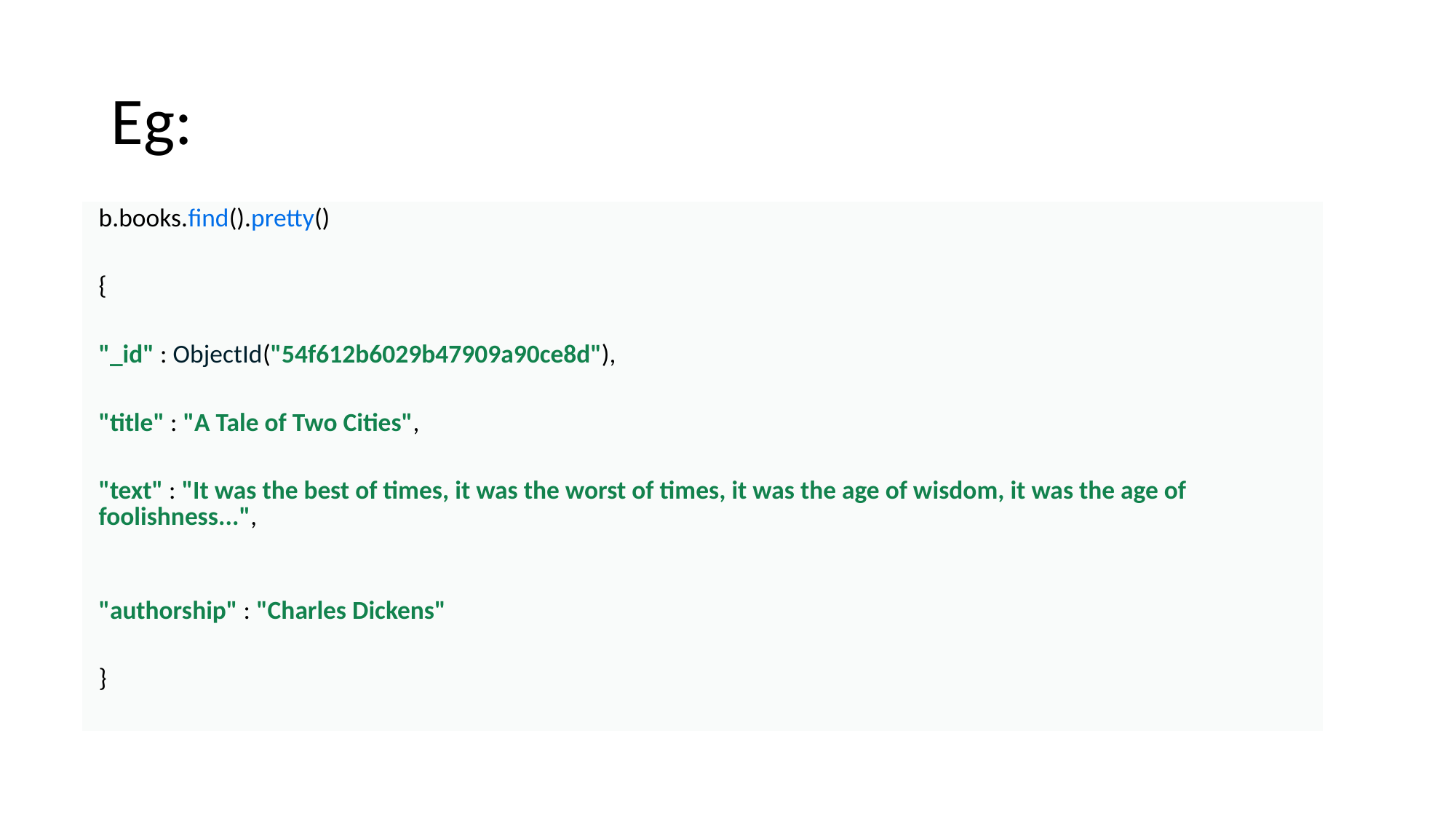

# Eg:
| b.books.find().pretty() |
| --- |
| { |
| "\_id" : ObjectId("54f612b6029b47909a90ce8d"), |
| "title" : "A Tale of Two Cities", |
| "text" : "It was the best of times, it was the worst of times, it was the age of wisdom, it was the age of foolishness...", |
| "authorship" : "Charles Dickens" |
| } |